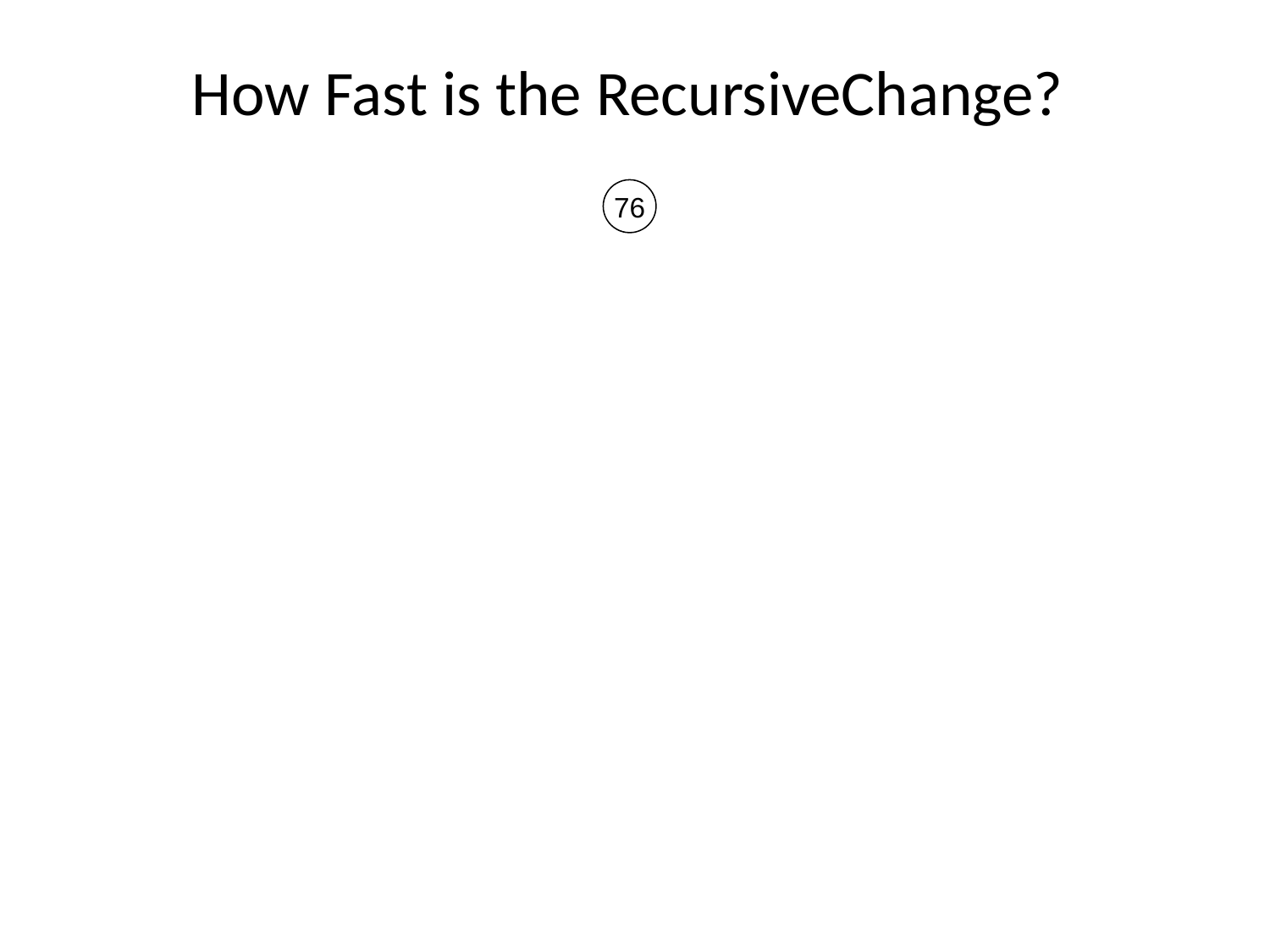

# How Fast is the RecursiveChange?
76